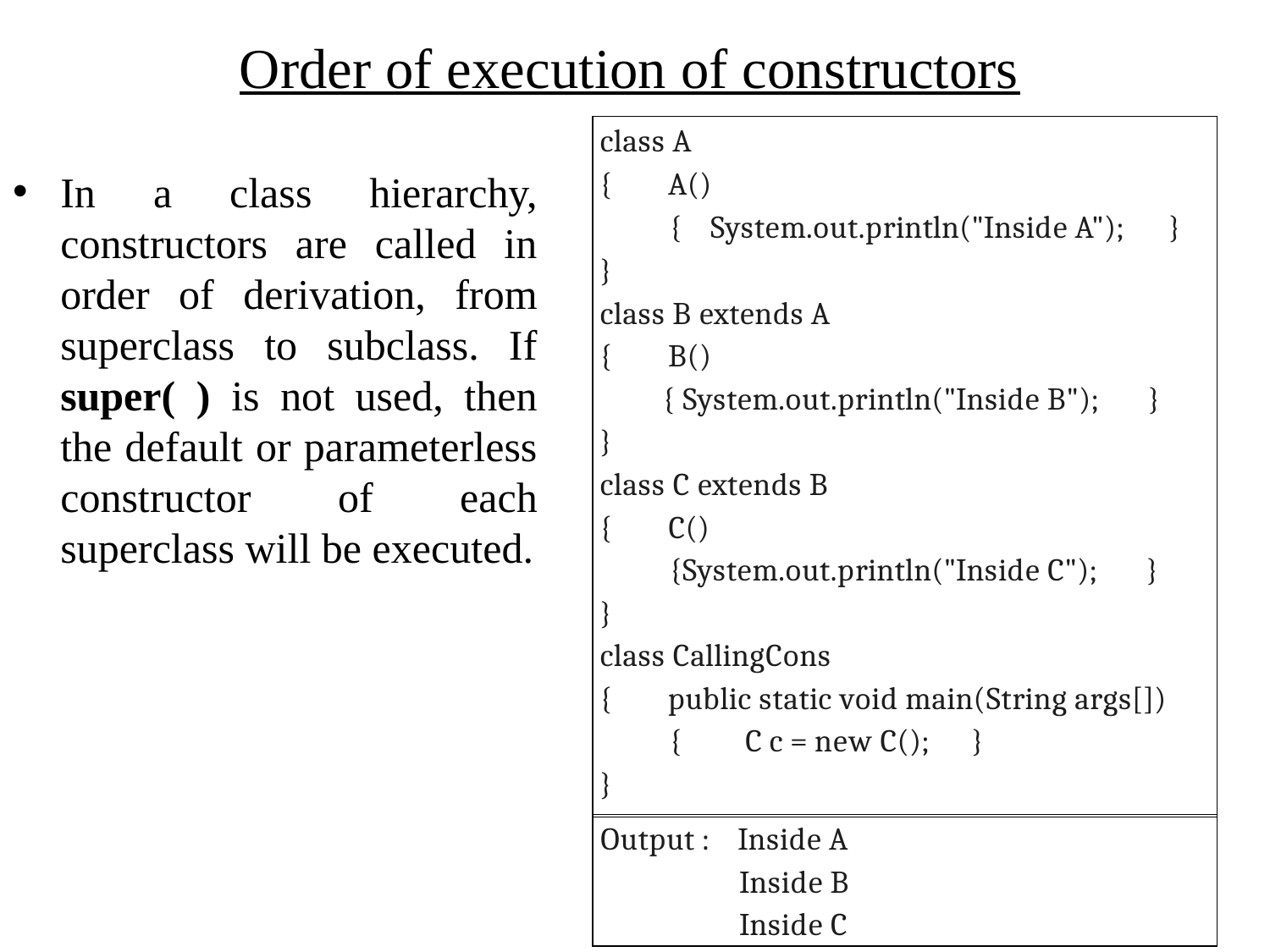

# Order of execution of constructors
| class A { A() { System.out.println("Inside A"); } } class B extends A { B() { System.out.println("Inside B"); } } class C extends B { C() {System.out.println("Inside C"); } } class CallingCons { public static void main(String args[]) { C c = new C(); } } |
| --- |
In a class hierarchy, constructors are called in order of derivation, from superclass to subclass. If super( ) is not used, then the default or parameterless constructor of each superclass will be executed.
| Output : Inside A Inside B Inside C |
| --- |